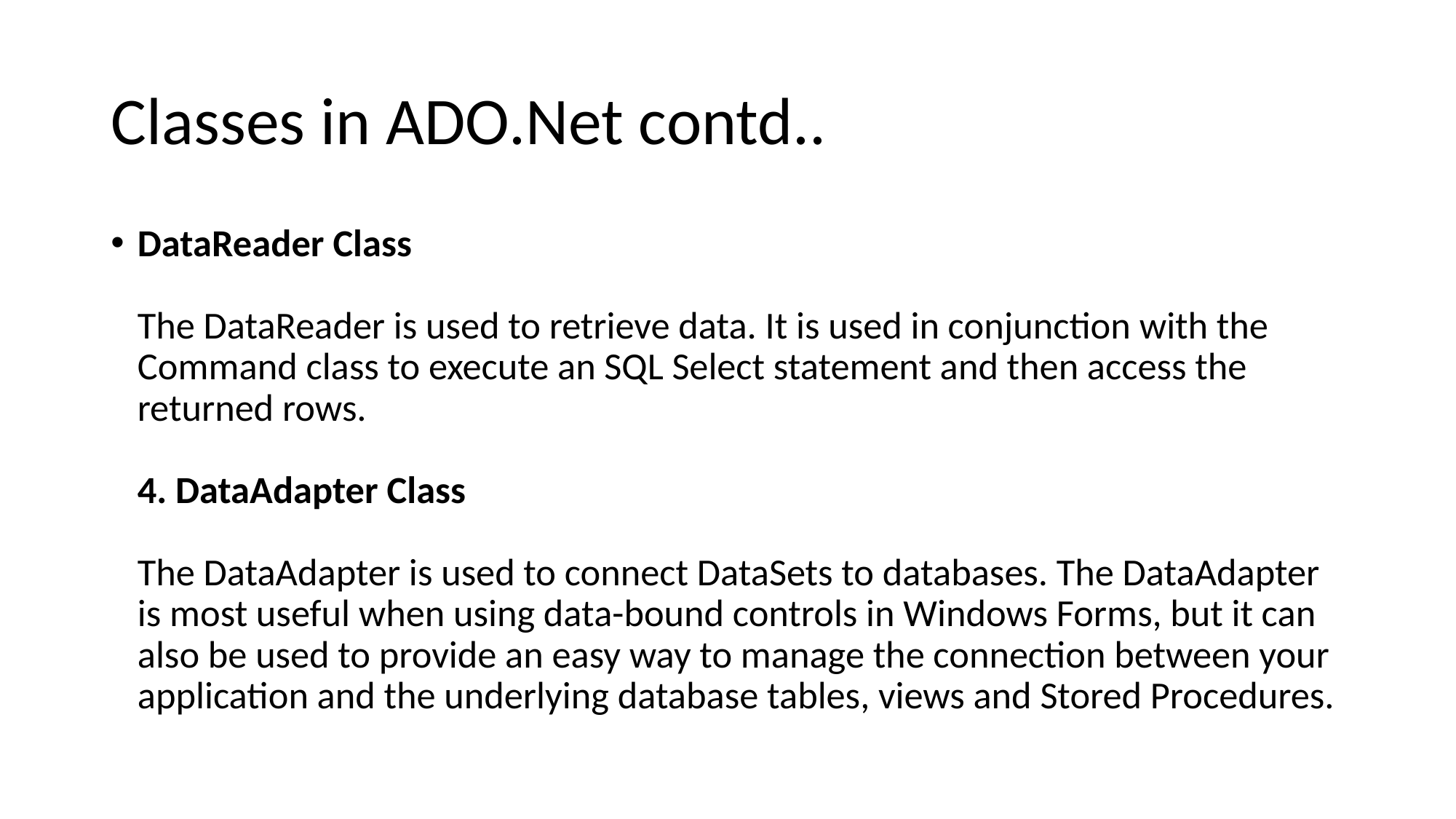

# Classes in ADO.Net contd..
DataReader Class
The DataReader is used to retrieve data. It is used in conjunction with the Command class to execute an SQL Select statement and then access the returned rows.
4. DataAdapter Class
The DataAdapter is used to connect DataSets to databases. The DataAdapter is most useful when using data-bound controls in Windows Forms, but it can also be used to provide an easy way to manage the connection between your application and the underlying database tables, views and Stored Procedures.